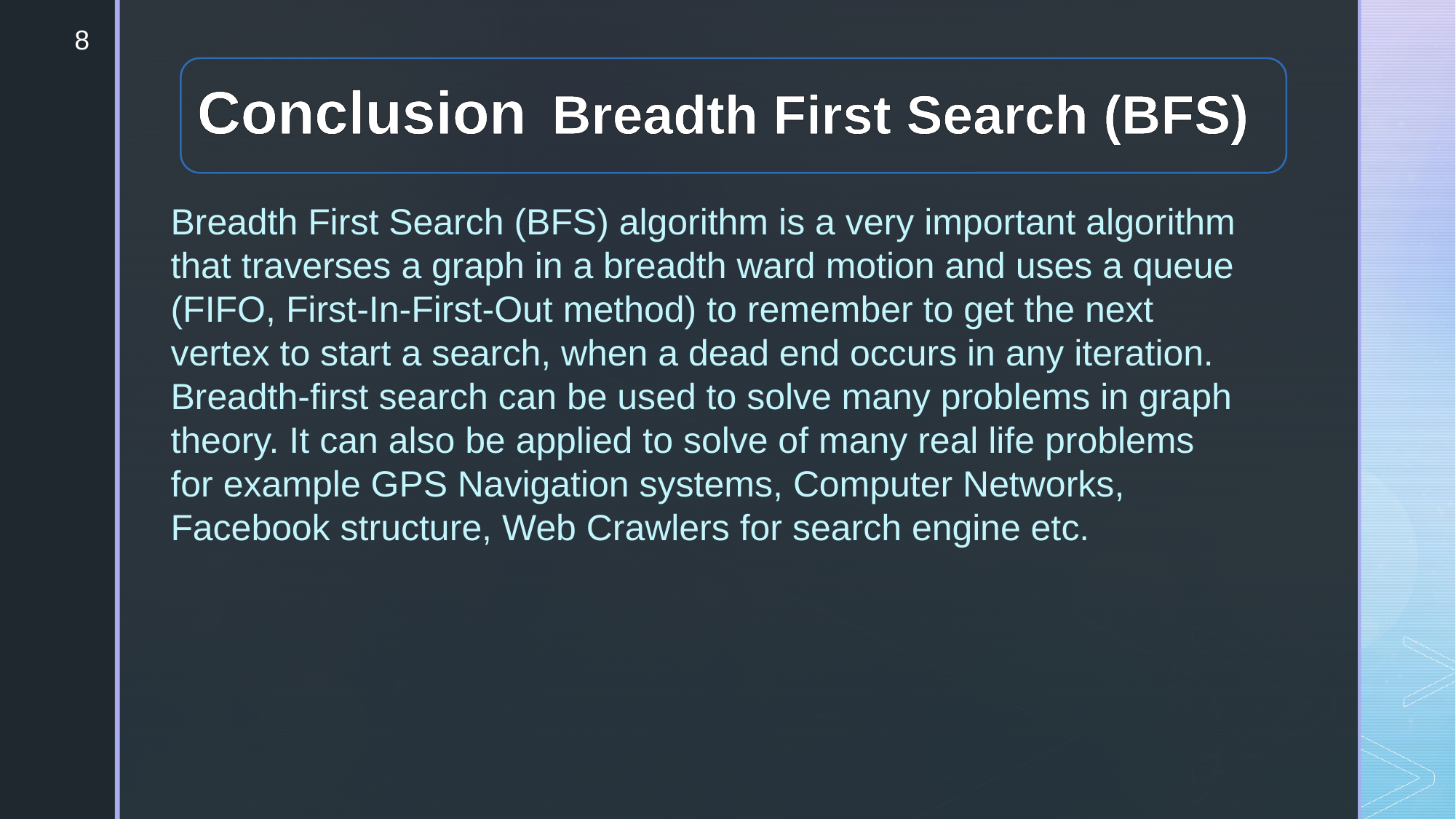

8

Conclusion Breadth First Search (BFS)

Breadth First Search (BFS) algorithm is a very important algorithm that traverses a graph in a breadth ward motion and uses a queue (FIFO, First-In-First-Out method) to remember to get the next vertex to start a search, when a dead end occurs in any iteration. Breadth-first search can be used to solve many problems in graph theory. It can also be applied to solve of many real life problems for example GPS Navigation systems, Computer Networks, Facebook structure, Web Crawlers for search engine etc.